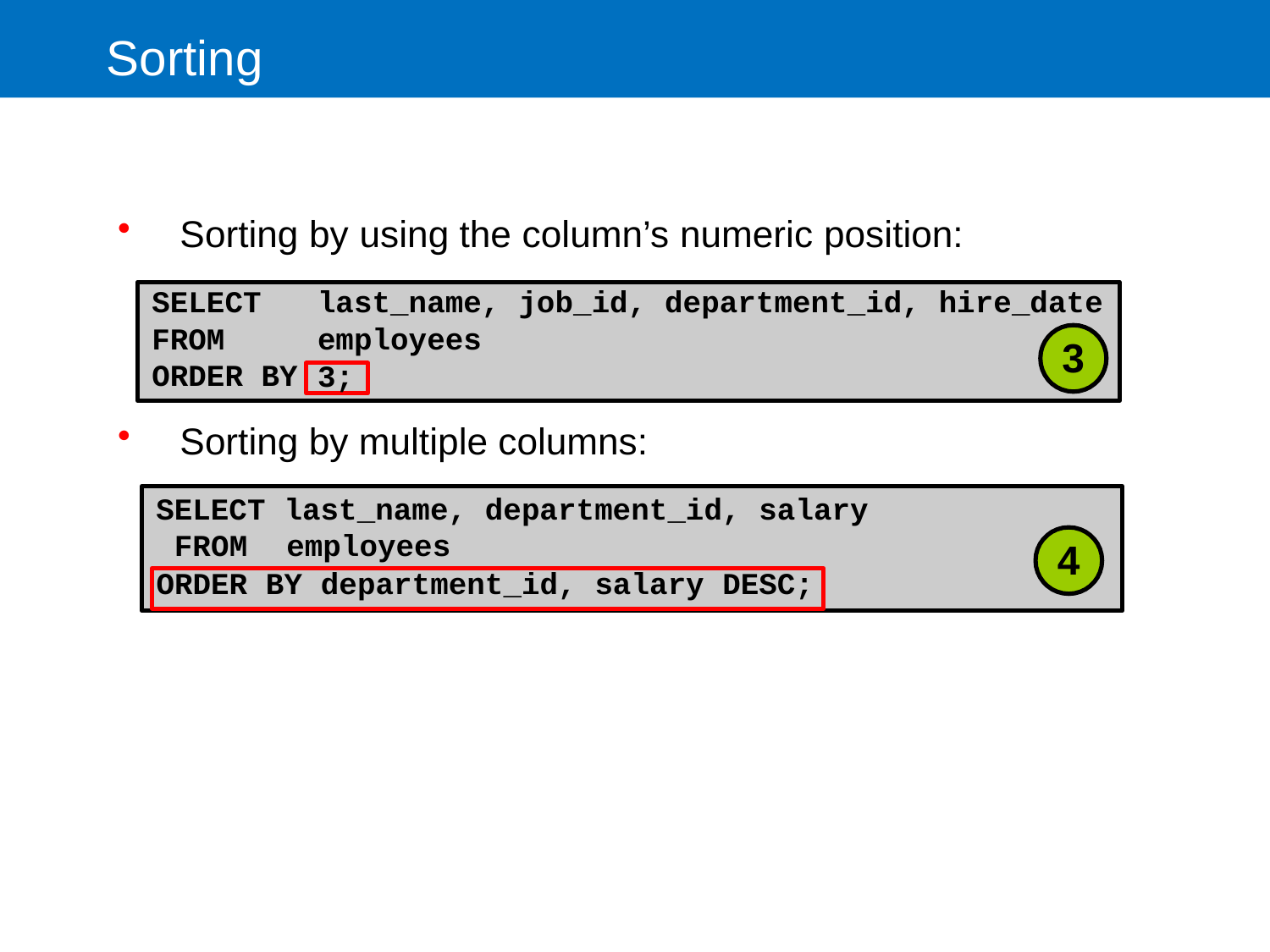

# Sorting
Sorting by using the column’s numeric position:

SELECT  FROM  ORDER BY
last_name, job_id, department_id, hire_date
employees

3
3;
Sorting by multiple columns:

SELECT last_name, department_id, salary  FROM	employees

4
ORDER BY department_id, salary DESC;